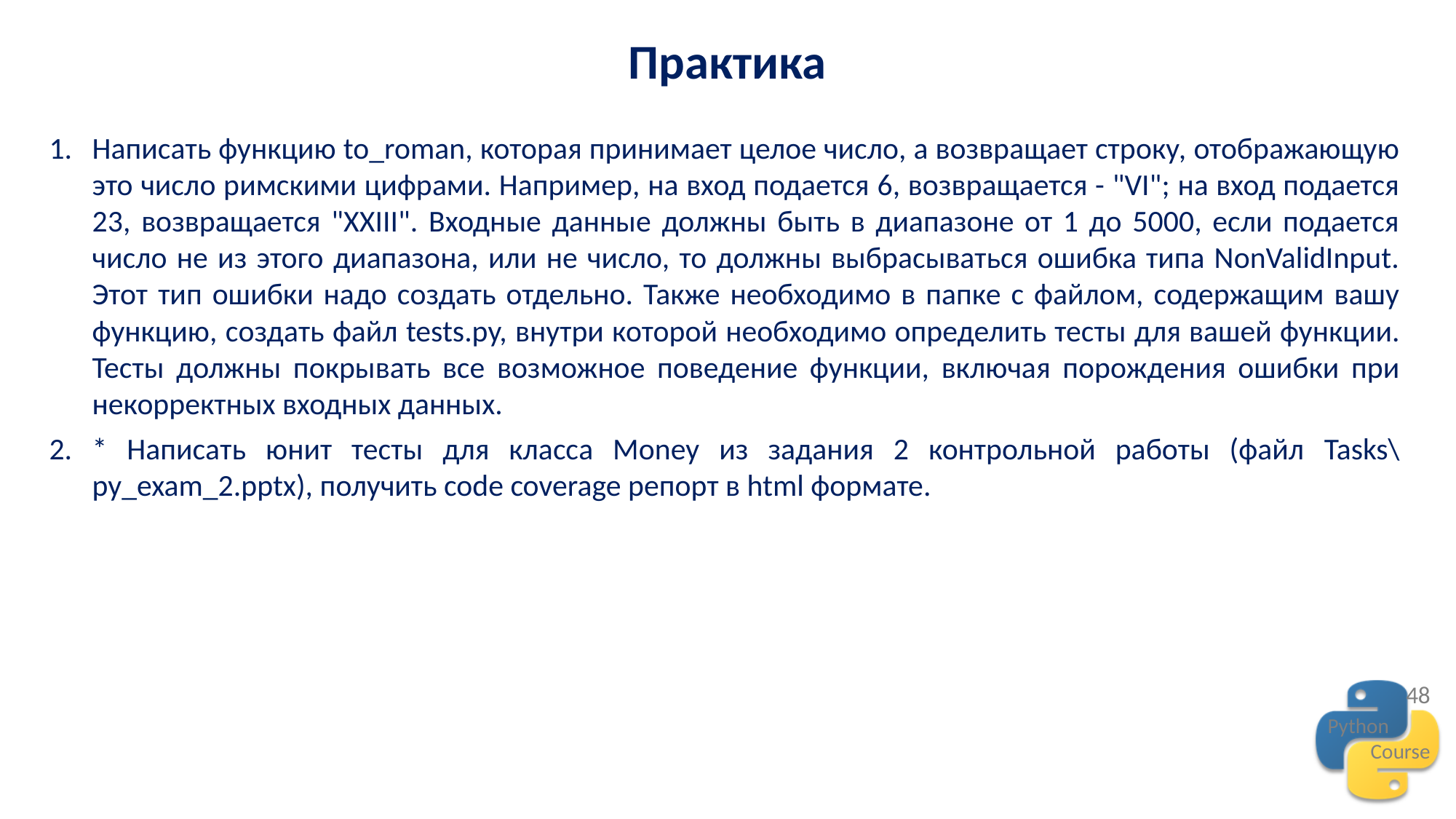

Практика
Написать функцию to_roman, которая принимает целое число, а возвращает строку, отображающую это число римскими цифрами. Например, на вход подается 6, возвращается - "VI"; на вход подается 23, возвращается "XXIII". Входные данные должны быть в диапазоне от 1 до 5000, если подается число не из этого диапазона, или не число, то должны выбрасываться ошибка типа NonValidInput. Этот тип ошибки надо создать отдельно. Также необходимо в папке с файлом, содержащим вашу функцию, создать файл tests.py, внутри которой необходимо определить тесты для вашей функции. Тесты должны покрывать все возможное поведение функции, включая порождения ошибки при некорректных входных данных.
* Написать юнит тесты для класса Money из задания 2 контрольной работы (файл Tasks\py_exam_2.pptx), получить code coverage репорт в html формате.